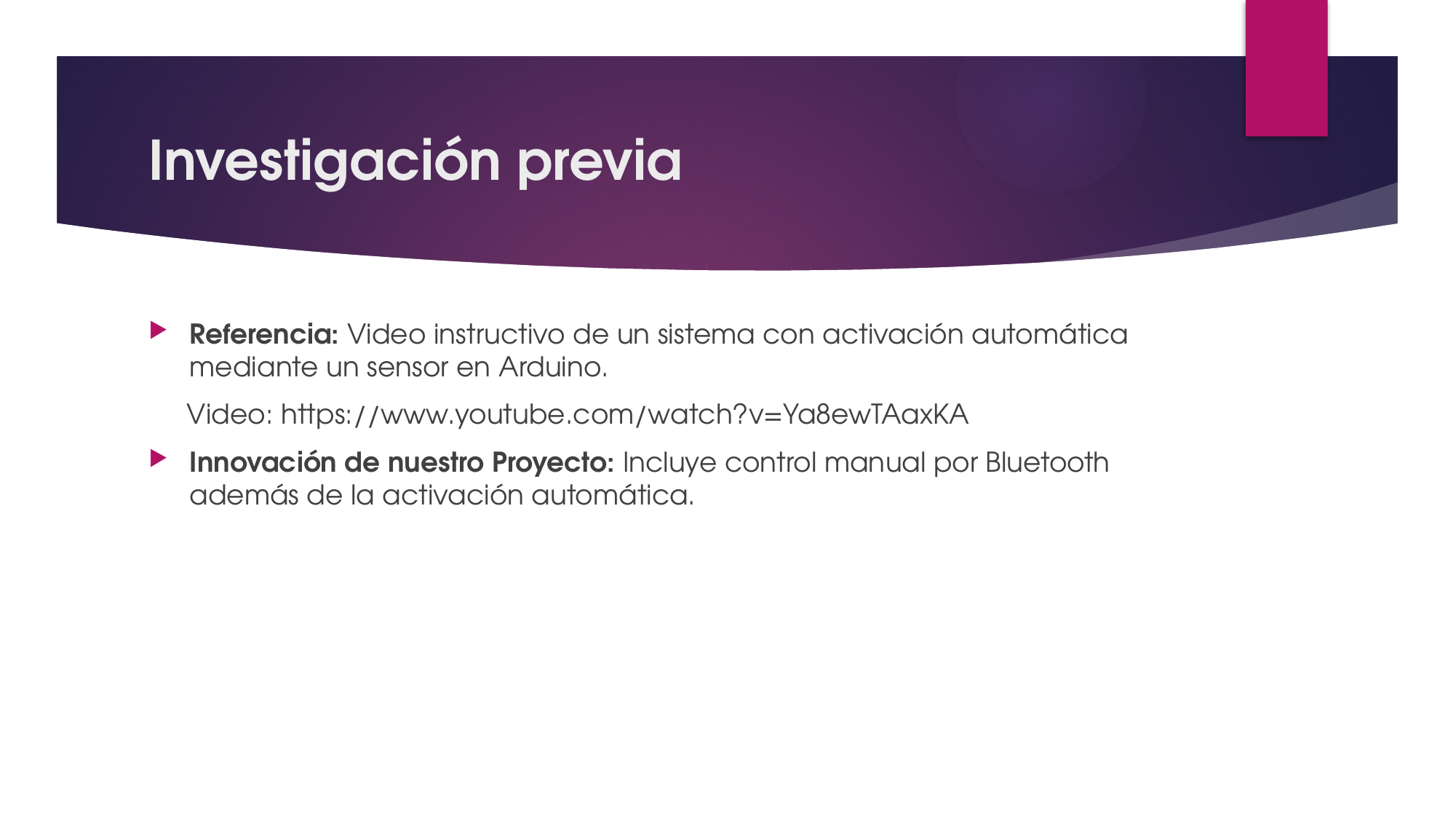

# Investigación previa
Referencia: Video instructivo de un sistema con activación automática mediante un sensor en Arduino.
     Video: https://www.youtube.com/watch?v=Ya8ewTAaxKA
Innovación de nuestro Proyecto: Incluye control manual por Bluetooth además de la activación automática.